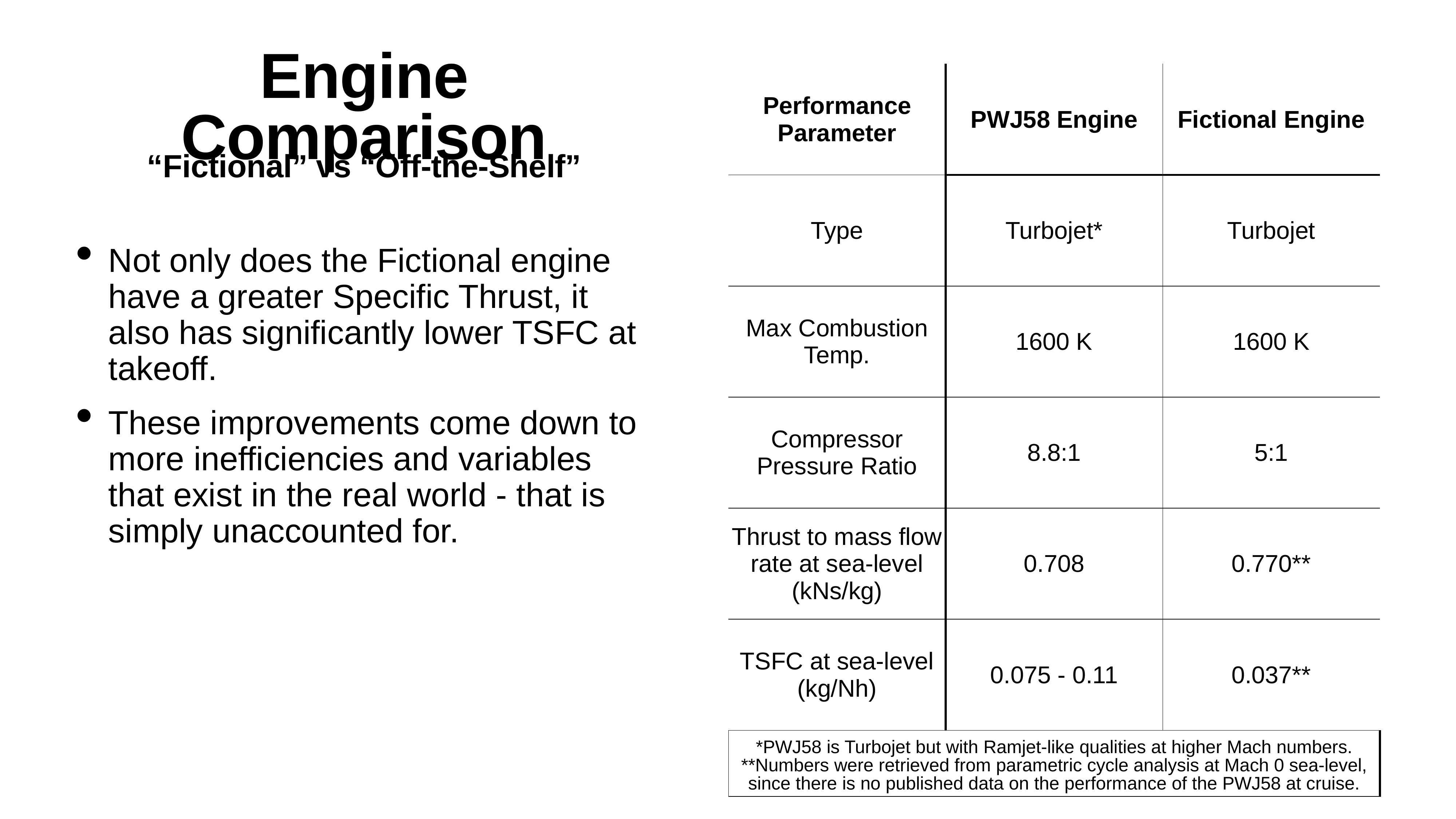

# Engine Comparison
| Performance Parameter | PWJ58 Engine | Fictional Engine |
| --- | --- | --- |
| Type | Turbojet\* | Turbojet |
| Max Combustion Temp. | 1600 K | 1600 K |
| Compressor Pressure Ratio | 8.8:1 | 5:1 |
| Thrust to mass flow rate at sea-level (kNs/kg) | 0.708 | 0.770\*\* |
| TSFC at sea-level (kg/Nh) | 0.075 - 0.11 | 0.037\*\* |
| \*PWJ58 is Turbojet but with Ramjet-like qualities at higher Mach numbers. \*\*Numbers were retrieved from parametric cycle analysis at Mach 0 sea-level, since there is no published data on the performance of the PWJ58 at cruise. |  |  |
“Fictional” vs “Off-the-Shelf”
Not only does the Fictional engine have a greater Specific Thrust, it also has significantly lower TSFC at takeoff.
These improvements come down to more inefficiencies and variables that exist in the real world - that is simply unaccounted for.